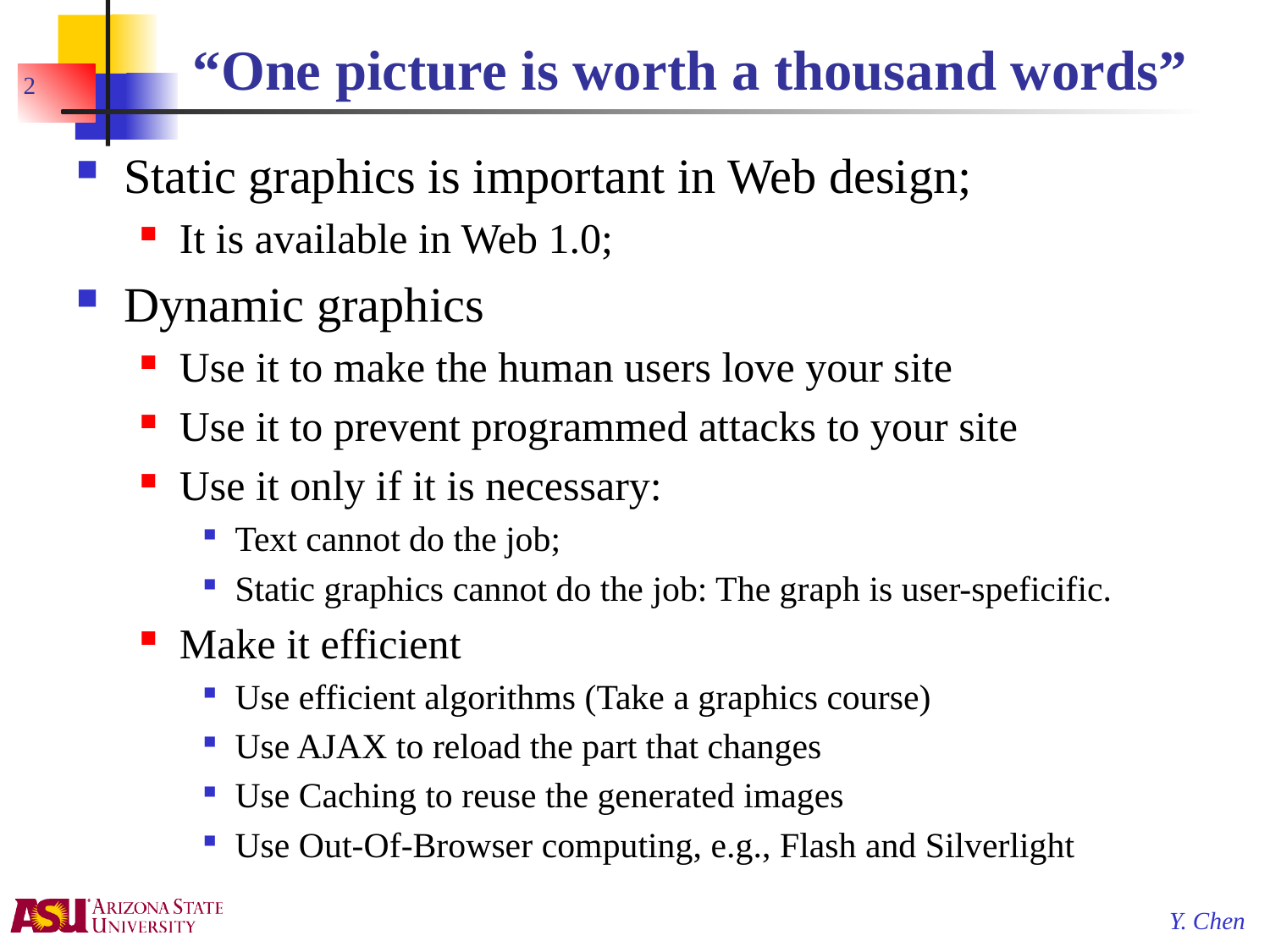

# “One picture is worth a thousand words”
2
Static graphics is important in Web design;
It is available in Web 1.0;
Dynamic graphics
Use it to make the human users love your site
Use it to prevent programmed attacks to your site
Use it only if it is necessary:
Text cannot do the job;
Static graphics cannot do the job: The graph is user-speficific.
Make it efficient
Use efficient algorithms (Take a graphics course)
Use AJAX to reload the part that changes
Use Caching to reuse the generated images
Use Out-Of-Browser computing, e.g., Flash and Silverlight